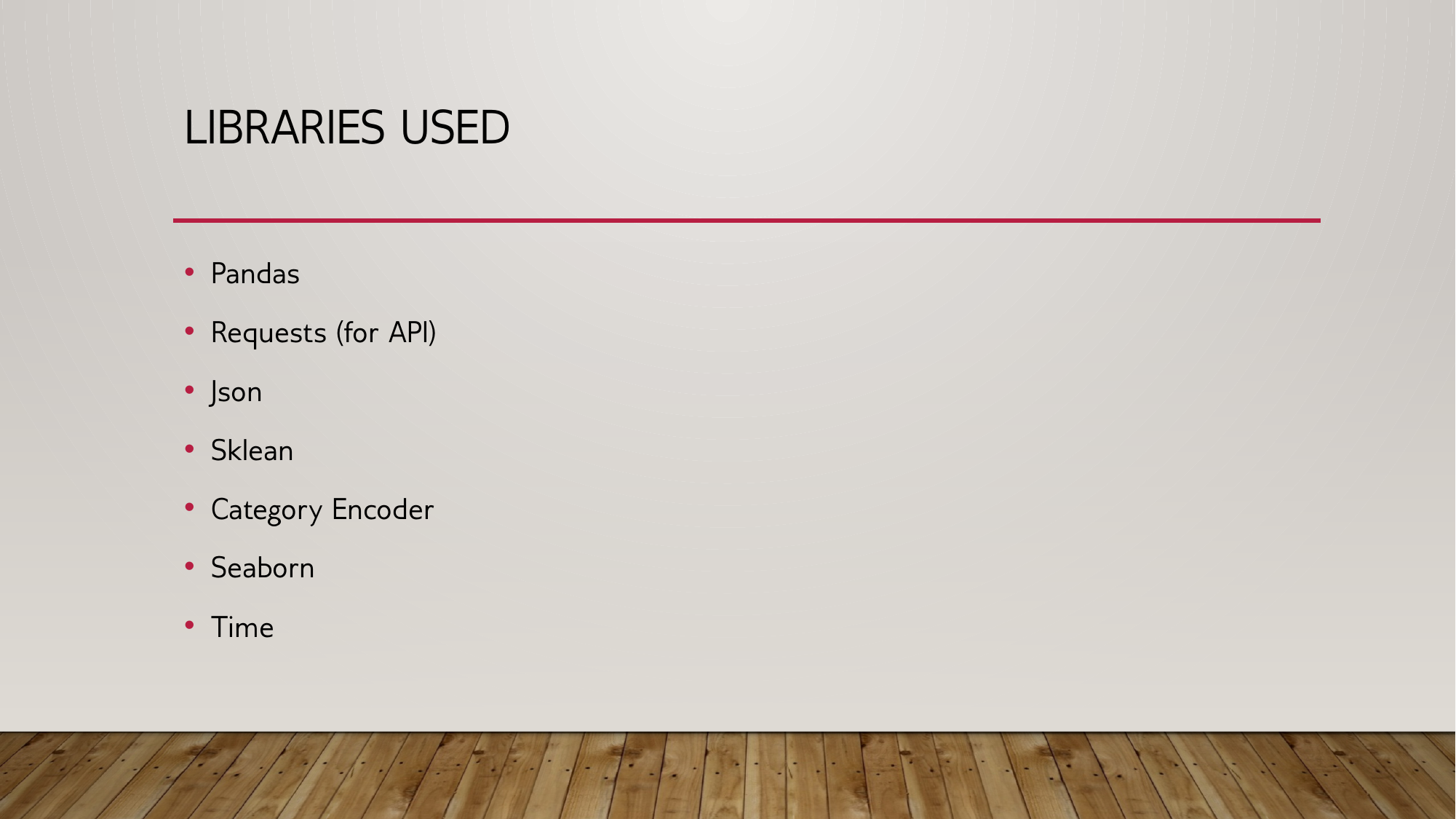

# Libraries Used
Pandas
Requests (for API)
Json
Sklean
Category Encoder
Seaborn
Time